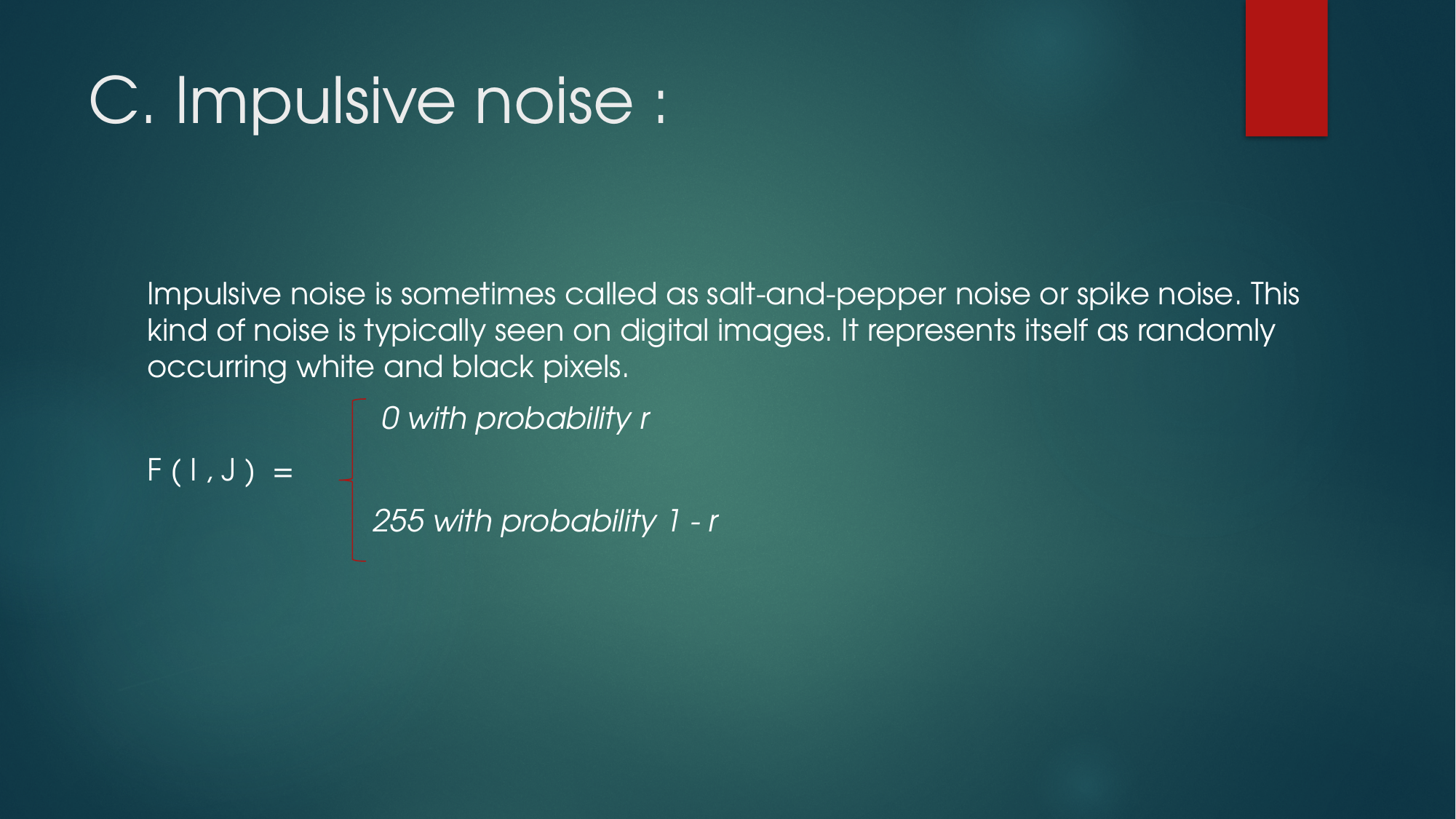

# C. Impulsive noise :
Impulsive noise is sometimes called as salt-and-pepper noise or spike noise. This kind of noise is typically seen on digital images. It represents itself as randomly occurring white and black pixels.
                            0 with probability r
F ( I , J )  =
                           255 with probability 1 - r